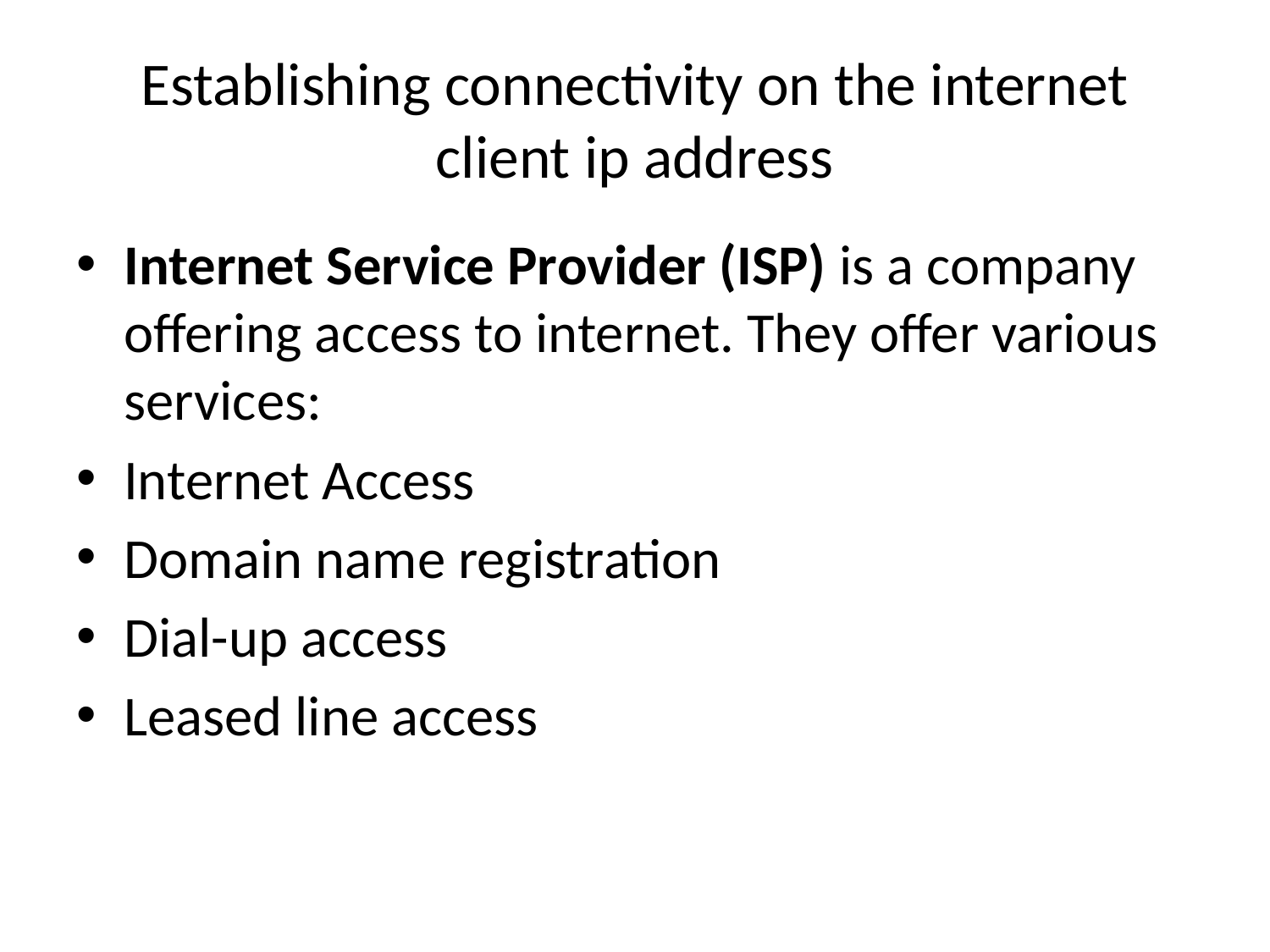

# Establishing connectivity on the internet client ip address
Internet Service Provider (ISP) is a company offering access to internet. They offer various services:
Internet Access
Domain name registration
Dial-up access
Leased line access